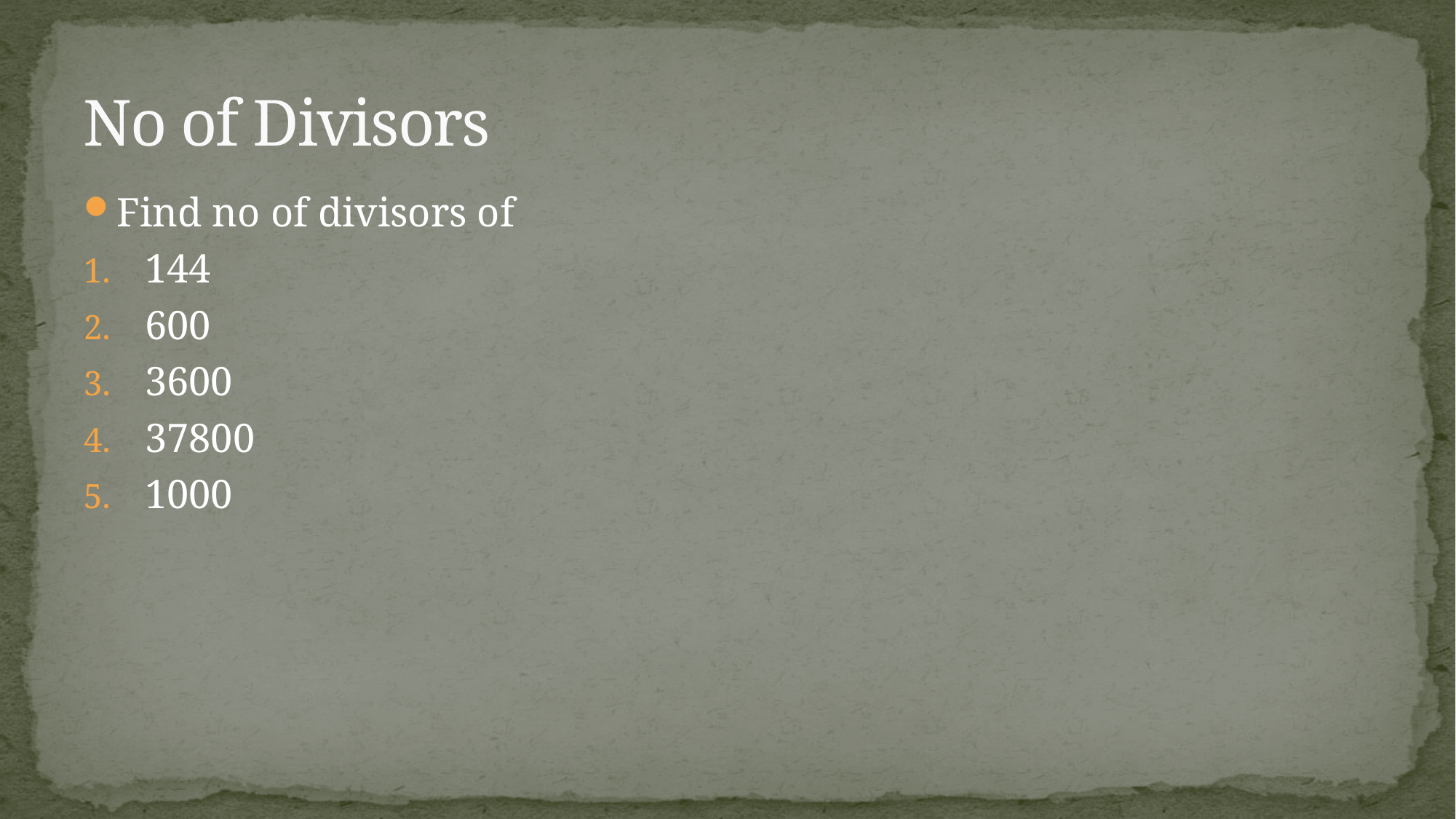

# No of Divisors
Find no of divisors of
144
600
3600
37800
1000